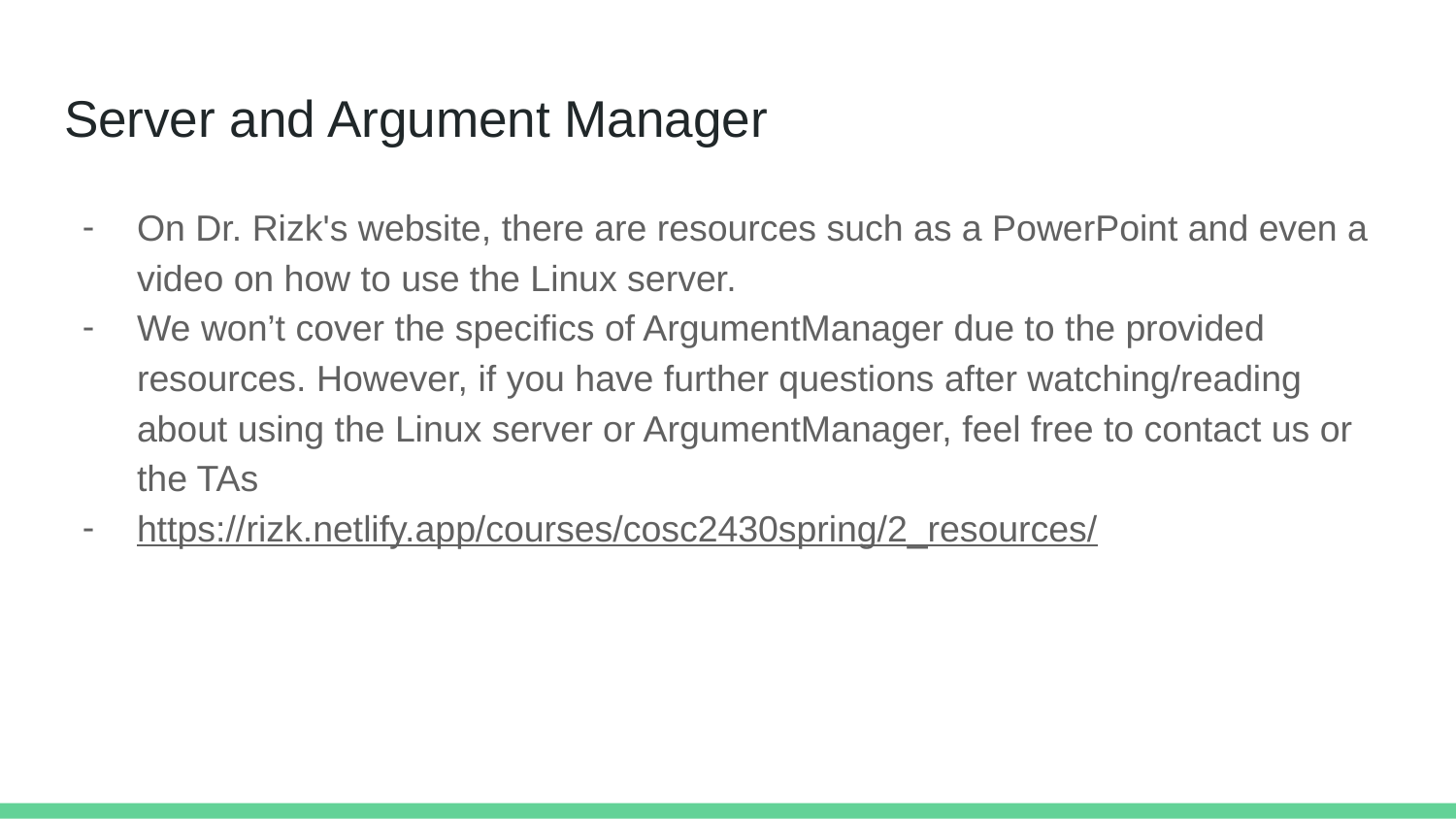

# Server and Argument Manager​
On Dr. Rizk's website, there are resources such as a PowerPoint and even a video on how to use the Linux server.​
We won’t cover the specifics of ArgumentManager due to the provided resources. However, if you have further questions after watching/reading about using the Linux server or ArgumentManager, feel free to contact us or the TAs​
https://rizk.netlify.app/courses/cosc2430spring/2_resources/​